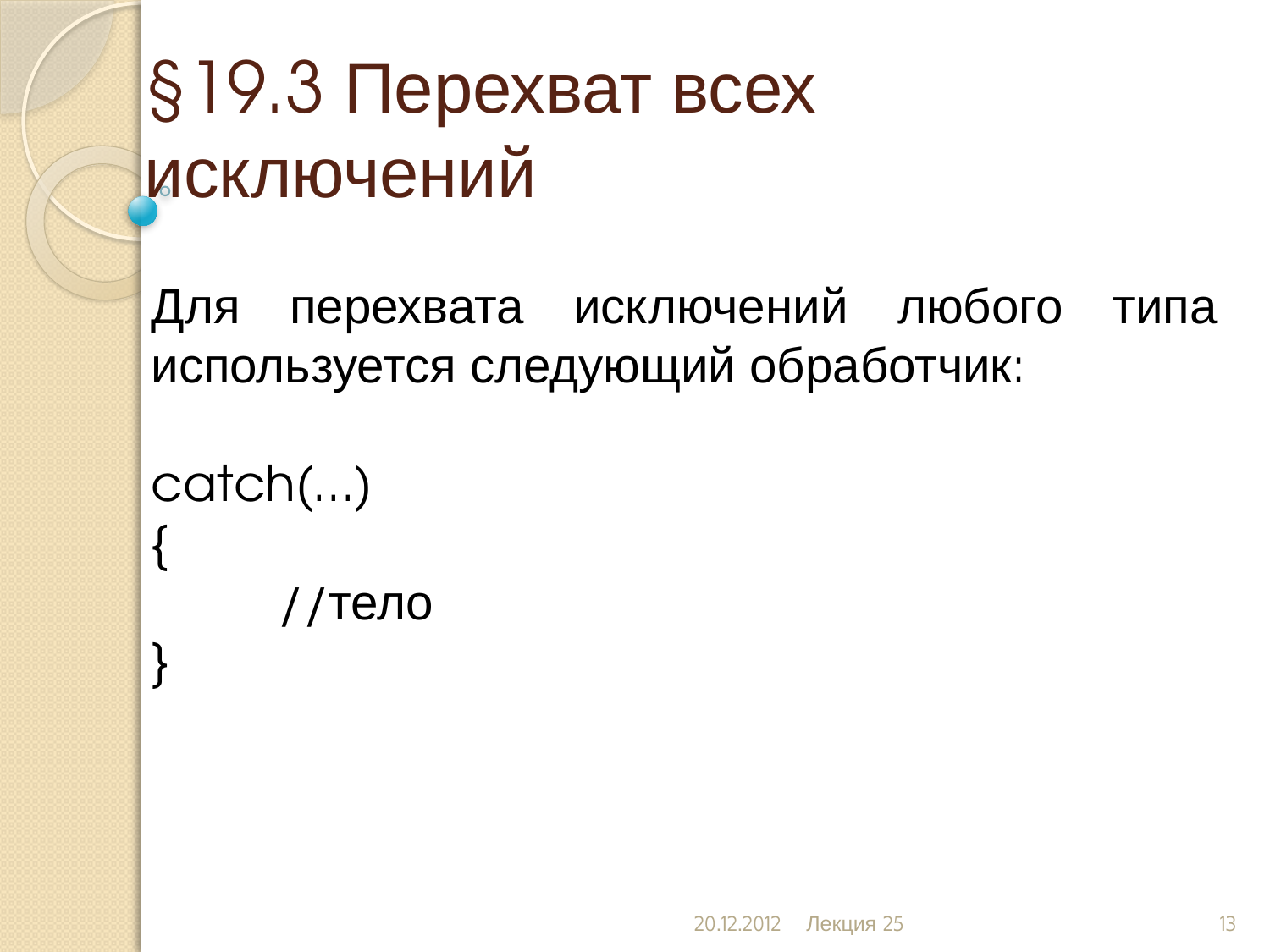

# §19.3 Перехват всех исключений
Для перехвата исключений любого типа используется следующий обработчик:

catch(…)
{
	//тело
}

20.12.2012
Лекция 25
13